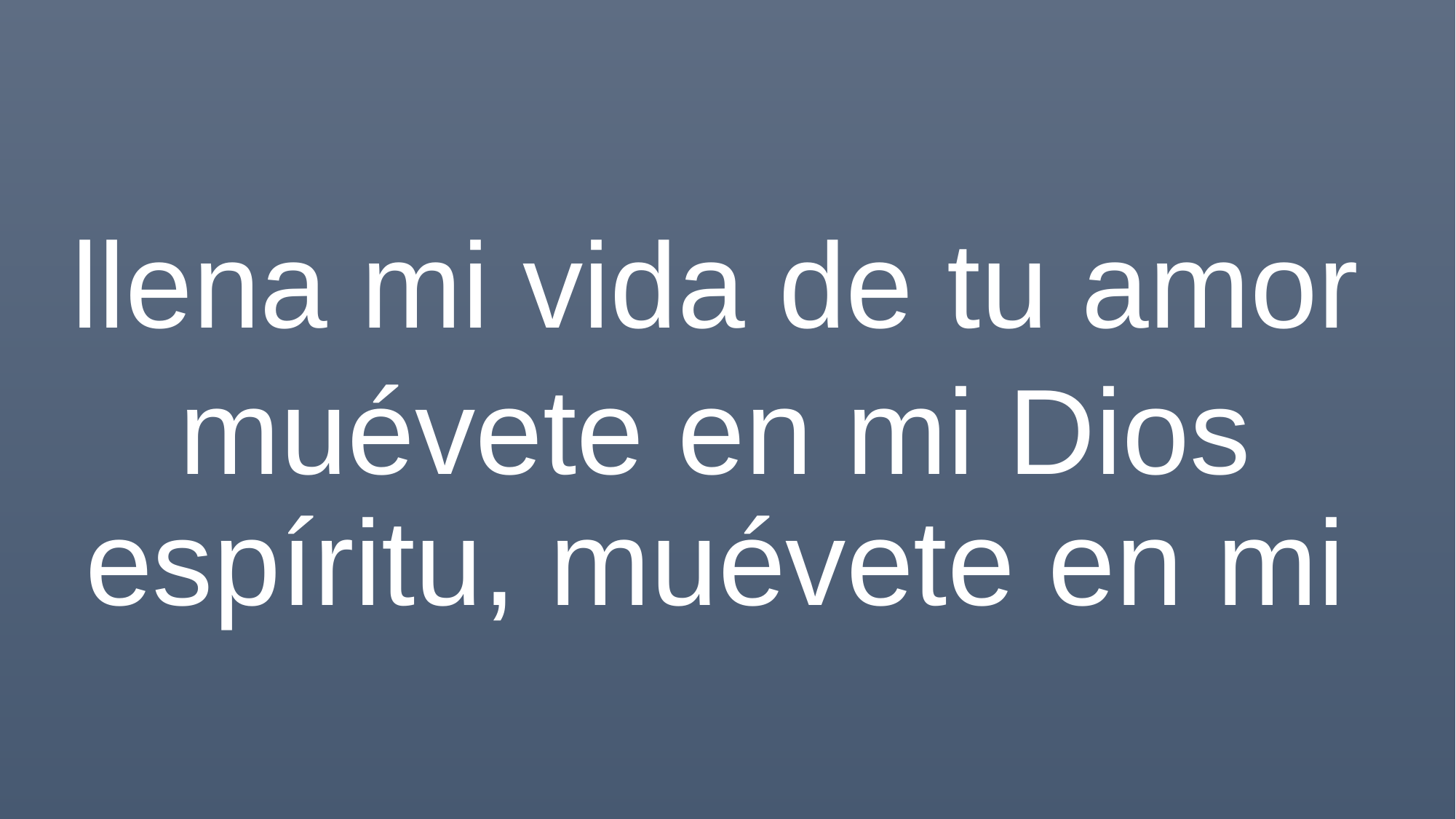

llena mi vida de tu amor
muévete en mi Dios espíritu, muévete en mi